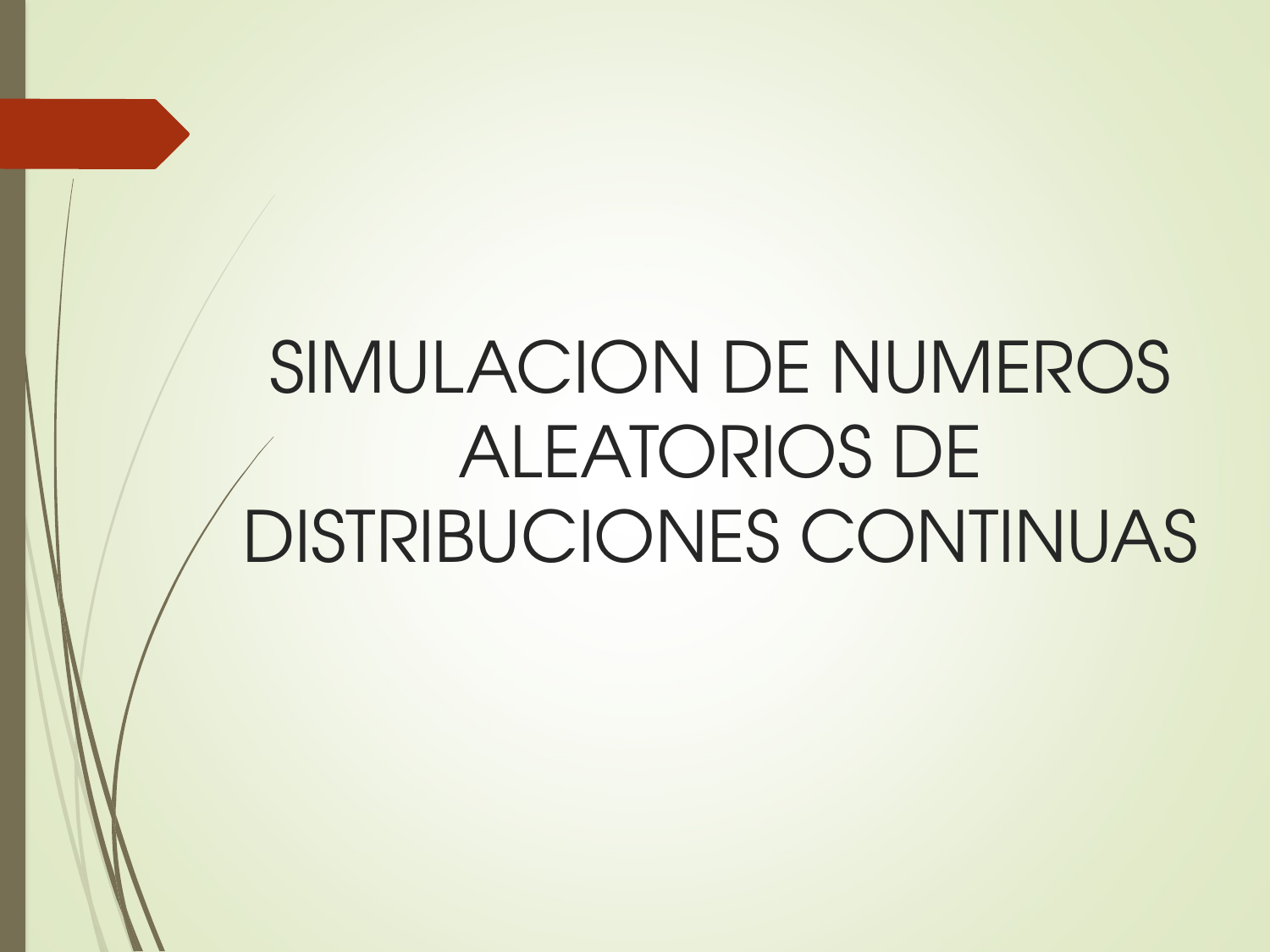

# SIMULACION DE NUMEROS ALEATORIOS DE DISTRIBUCIONES CONTINUAS